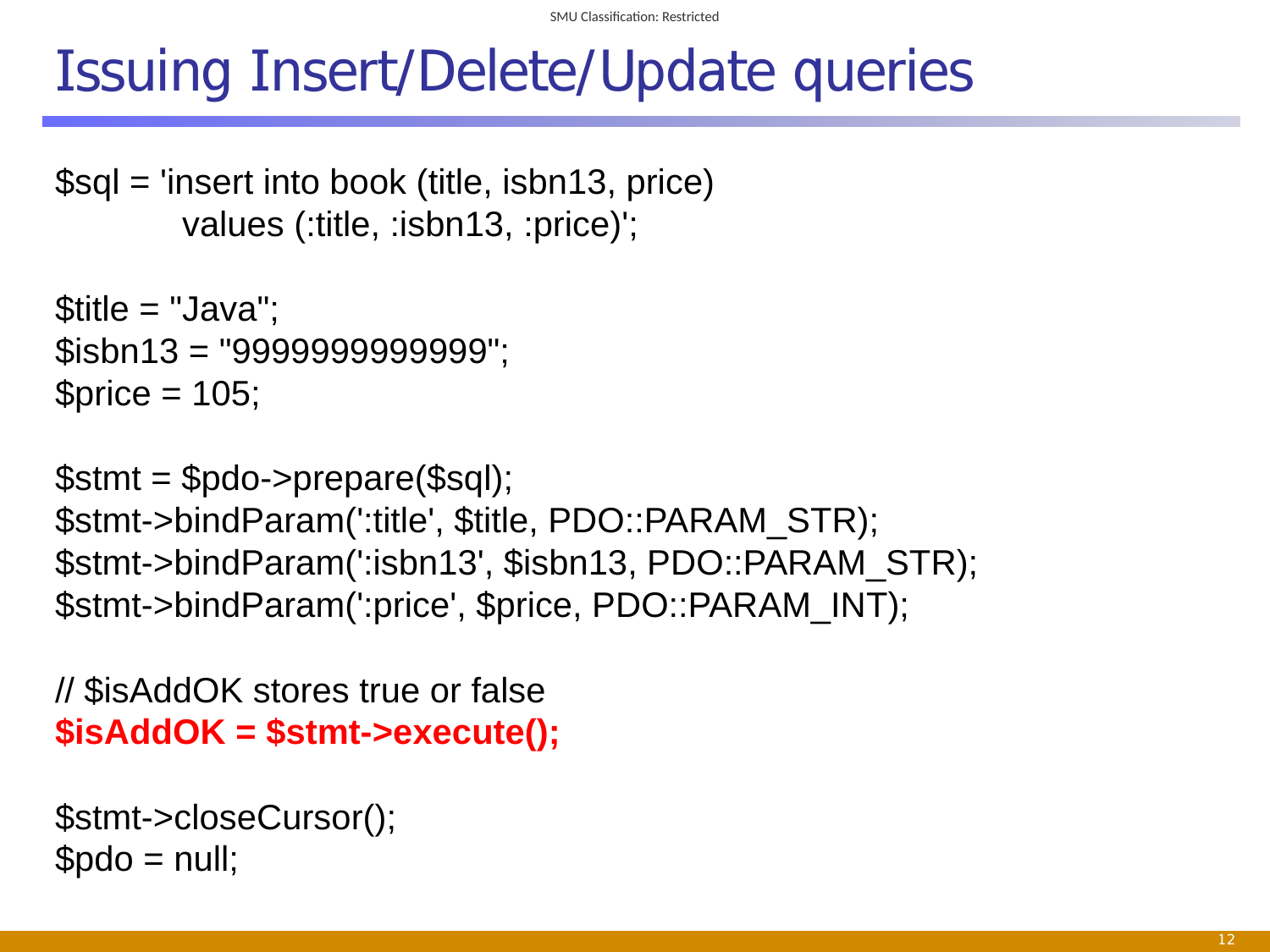

# Issuing Insert/Delete/Update queries
$sql = 'insert into book (title, isbn13, price)
	values (:title, :isbn13, :price)';

$title = "Java";
$isbn13 = "9999999999999";
$price = 105;

$stmt = $pdo->prepare($sql);
$stmt->bindParam(':title', $title, PDO::PARAM_STR);
$stmt->bindParam(':isbn13', $isbn13, PDO::PARAM_STR);
$stmt->bindParam(':price', $price, PDO::PARAM_INT);

// $isAddOK stores true or false
$isAddOK = $stmt->execute();
$stmt->closeCursor();
$pdo = null;

                        12